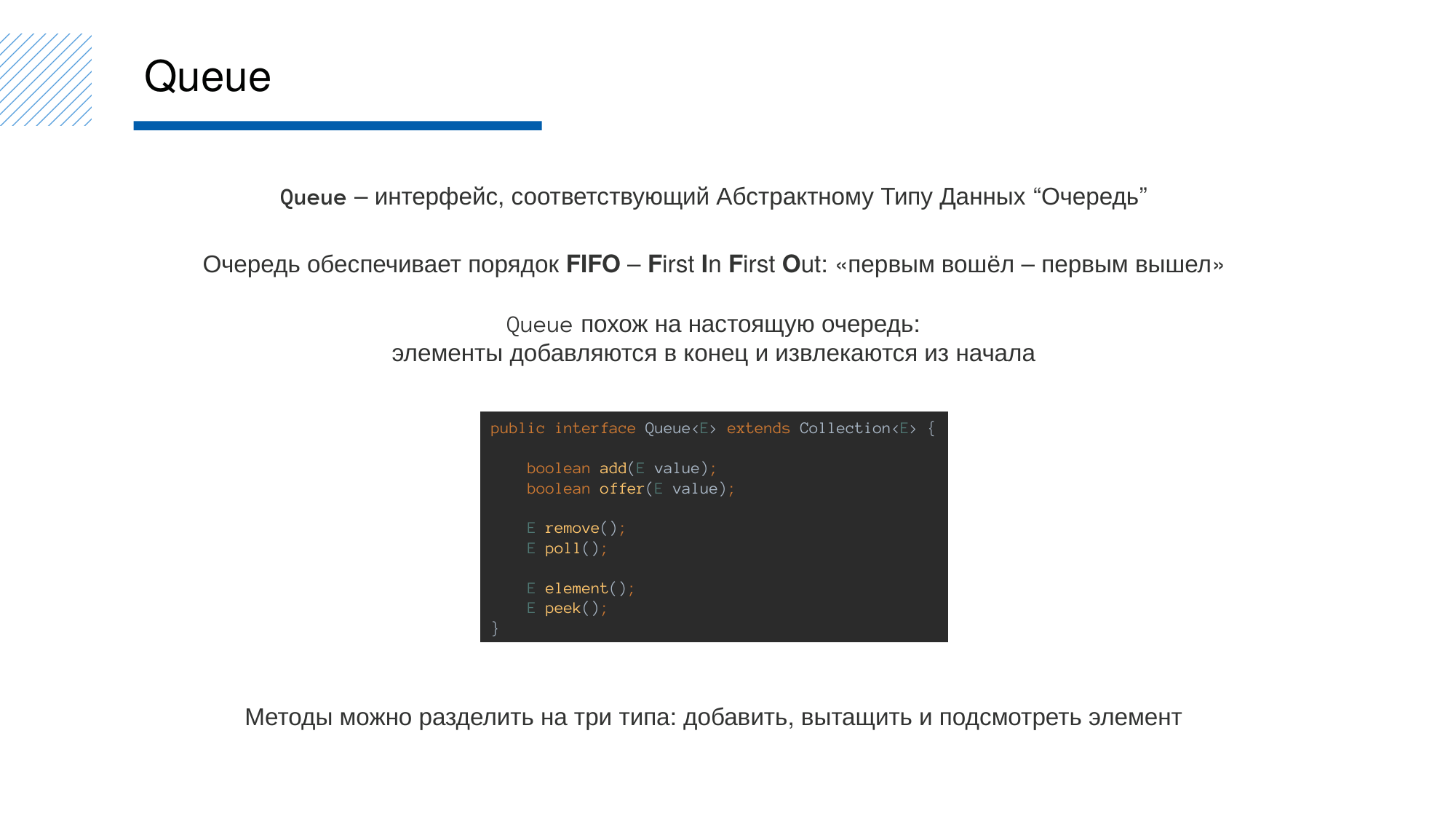

Queue
Queue – интерфейс, соответствующий Абстрактному Типу Данных “Очередь”
Очередь обеспечивает порядок FIFO – First In First Out: «первым вошёл – первым вышел»
Queue похож на настоящую очередь:
элементы добавляются в конец и извлекаются из начала
public interface Queue<E> extends Collection<E> {
    boolean add(E value);
    boolean offer(E value);
    E remove();
    E poll();
    E element();
    E peek();
}
Методы можно разделить на три типа: добавить, вытащить и подсмотреть элемент